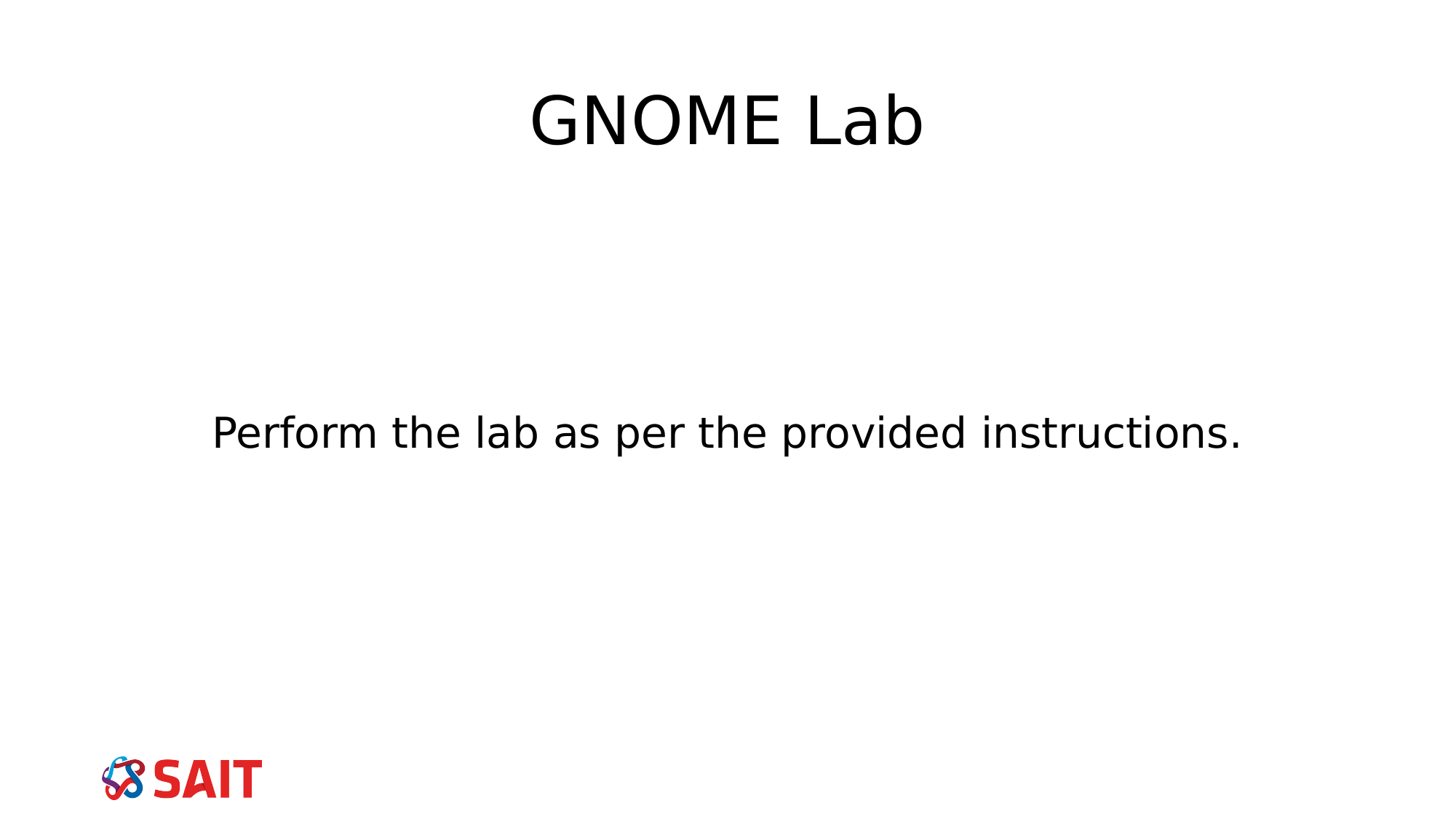

# GNOME Lab

Perform the lab as per the provided instructions.